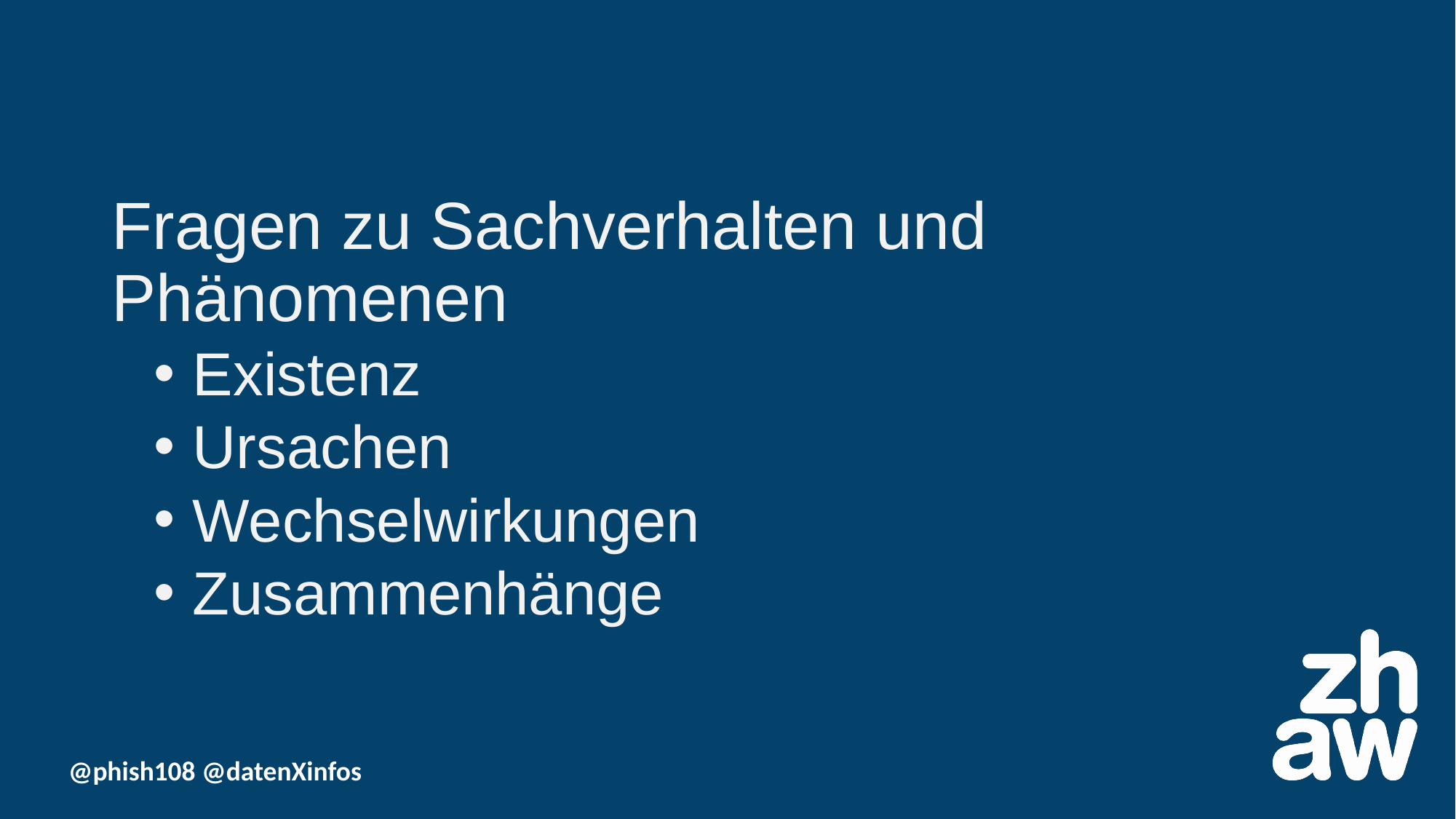

Fragen zu Sachverhalten und Phänomenen
Existenz
Ursachen
Wechselwirkungen
Zusammenhänge